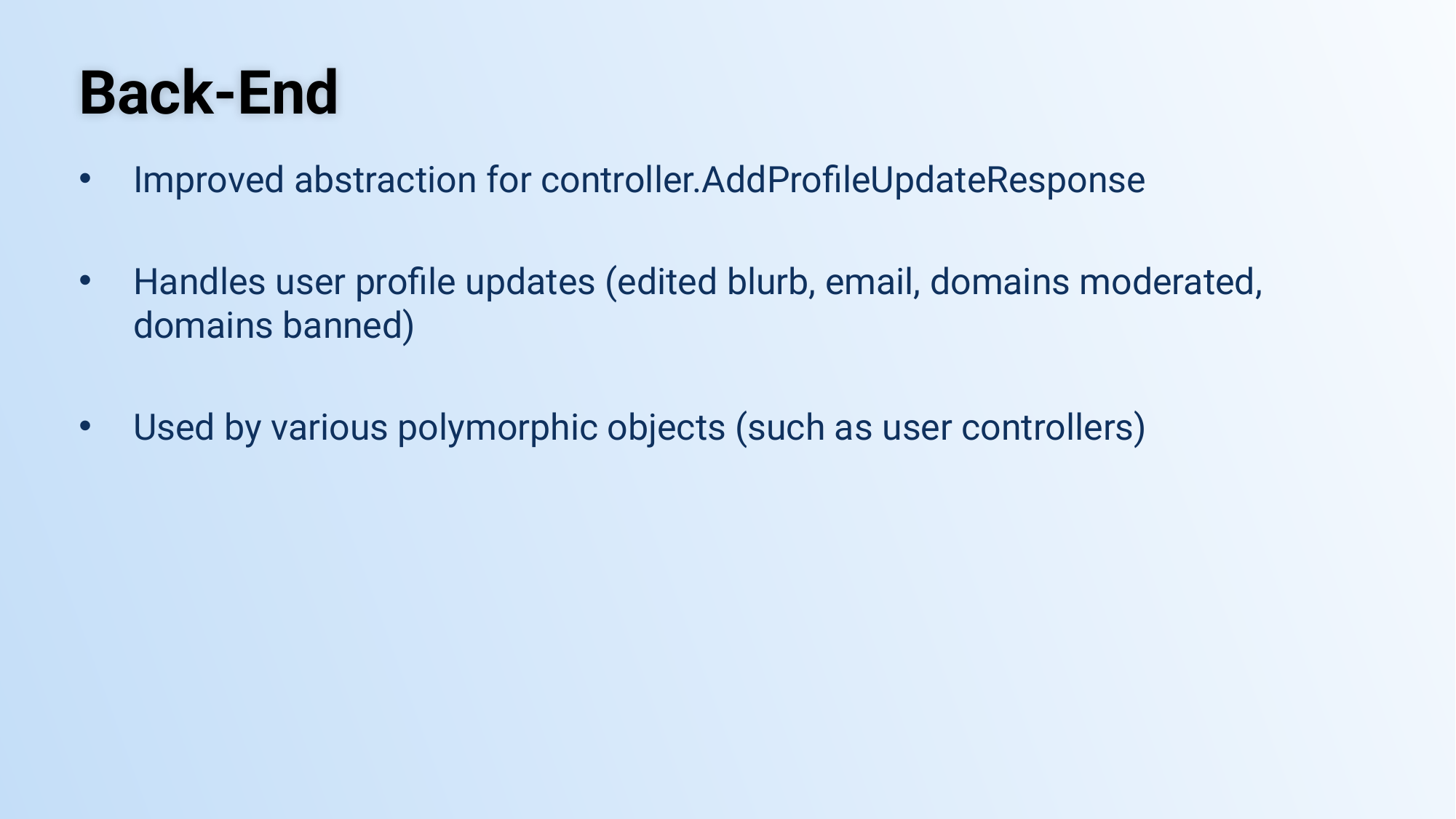

# Back-End
Improved abstraction for controller.AddProfileUpdateResponse

Handles user profile updates (edited blurb, email, domains moderated, domains banned)

Used by various polymorphic objects (such as user controllers)